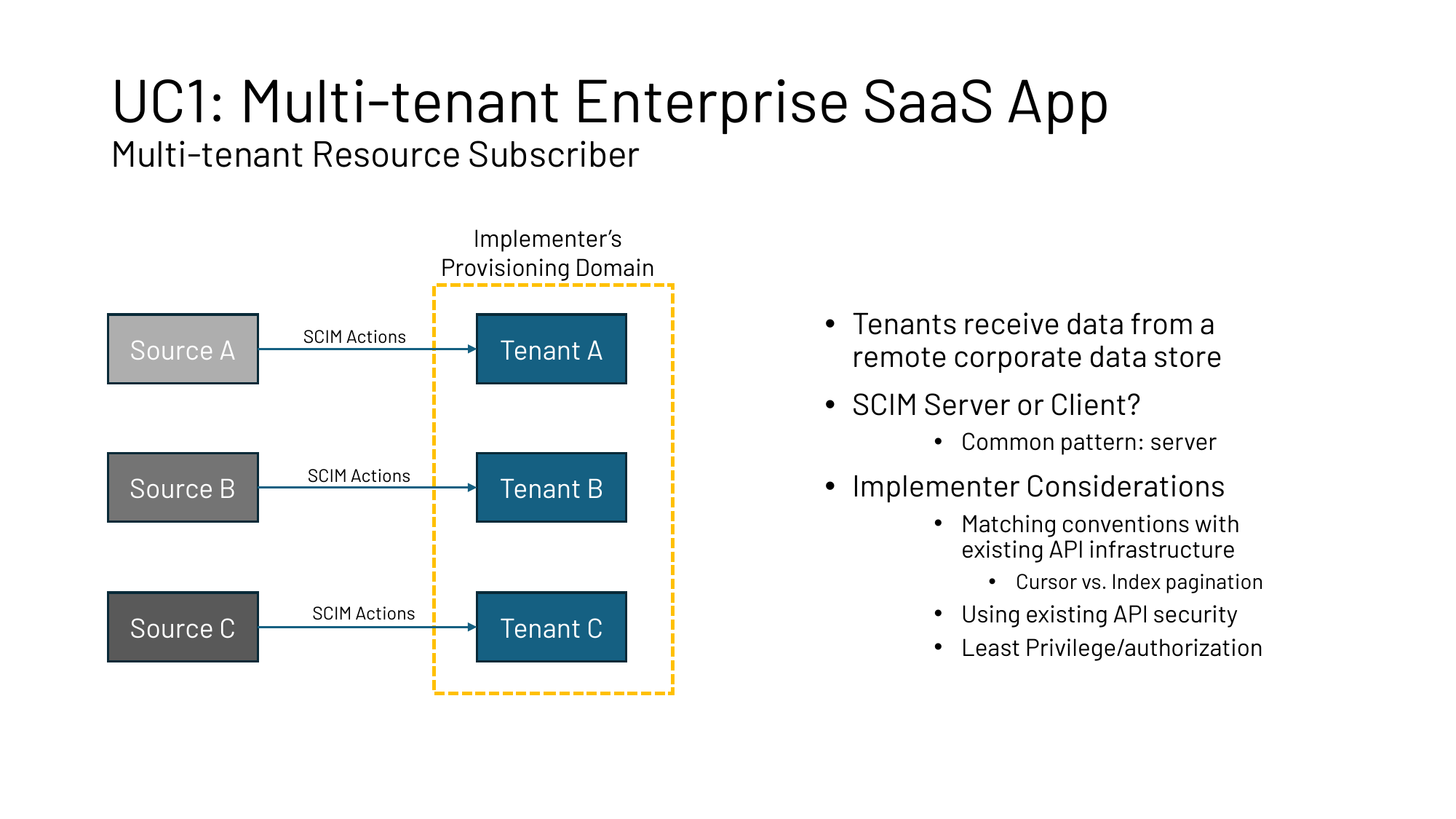

# UC1: Multi-tenant Enterprise SaaS App Multi-tenant Resource Subscriber
Implementer’s
Provisioning Domain

Tenants receive data from a remote corporate data store
SCIM Server or Client?
Common pattern: server
Implementer Considerations
Matching conventions with existing API infrastructure
Cursor vs. Index pagination
Using existing API security
Least Privilege/authorization
Source A
Tenant A
SCIM Actions
Source B
Tenant B
SCIM Actions
Source C
Tenant C
SCIM Actions